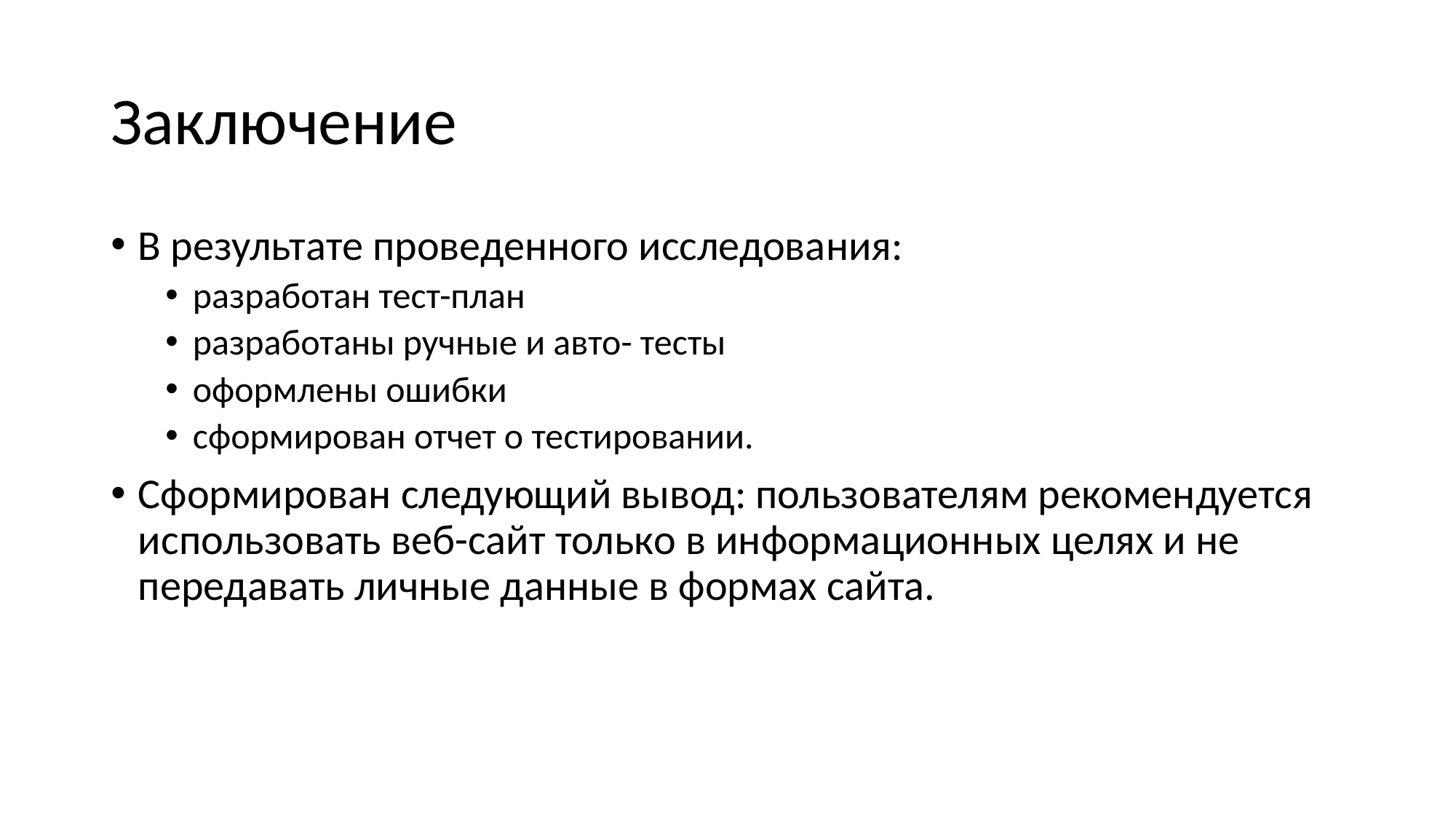

# Заключение
В результате проведенного исследования:
разработан тест-план
разработаны ручные и авто- тесты
оформлены ошибки
сформирован отчет о тестировании.
Сформирован следующий вывод: пользователям рекомендуется использовать веб-сайт только в информационных целях и не передавать личные данные в формах сайта.